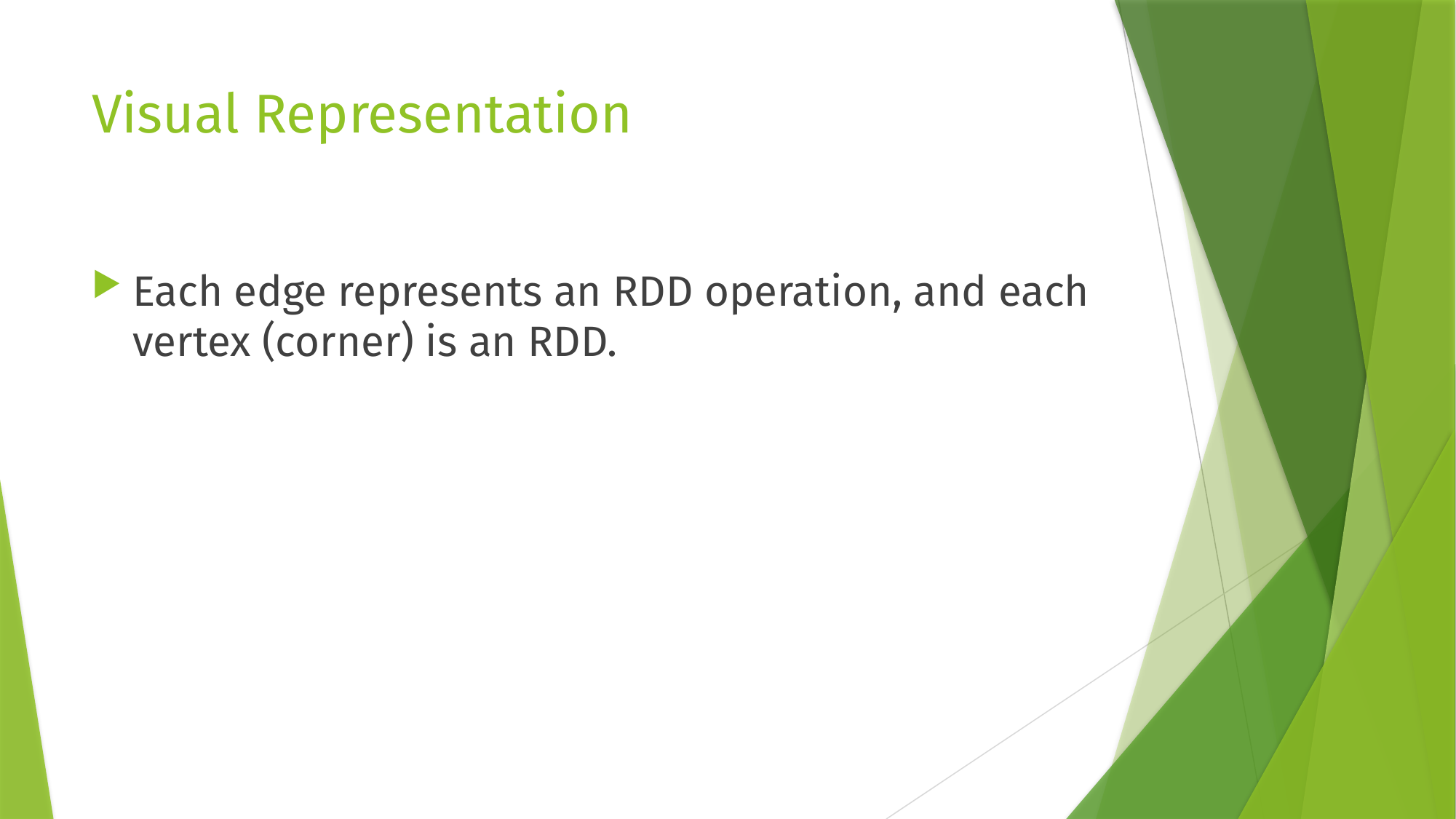

# Visual Representation
Each edge represents an RDD operation, and each vertex (corner) is an RDD.